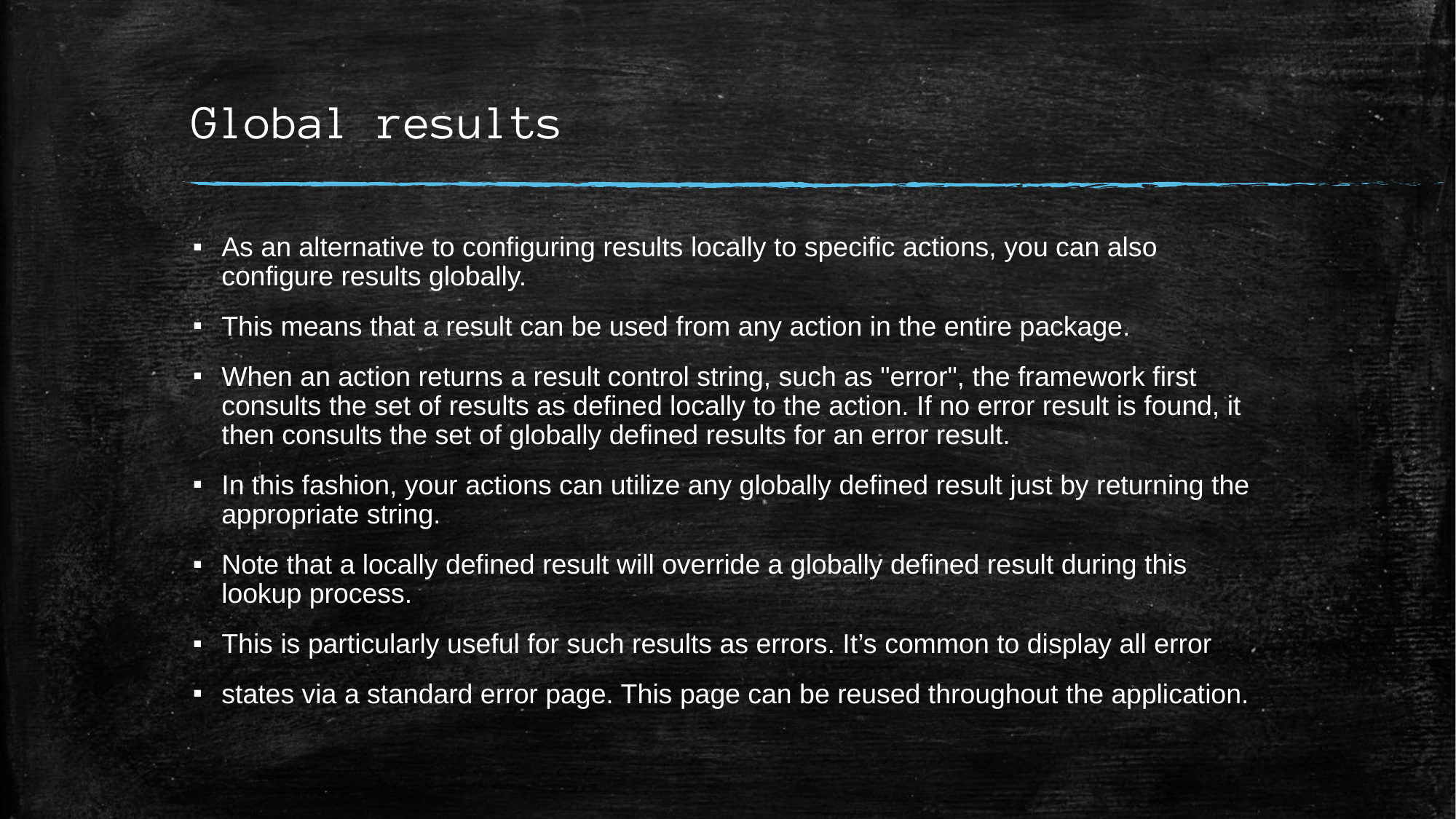

# Global results
As an alternative to configuring results locally to specific actions, you can also configure results globally.
This means that a result can be used from any action in the entire package.
When an action returns a result control string, such as "error", the framework first consults the set of results as defined locally to the action. If no error result is found, it then consults the set of globally defined results for an error result.
In this fashion, your actions can utilize any globally defined result just by returning the appropriate string.
Note that a locally defined result will override a globally defined result during this lookup process.
This is particularly useful for such results as errors. It’s common to display all error
states via a standard error page. This page can be reused throughout the application.